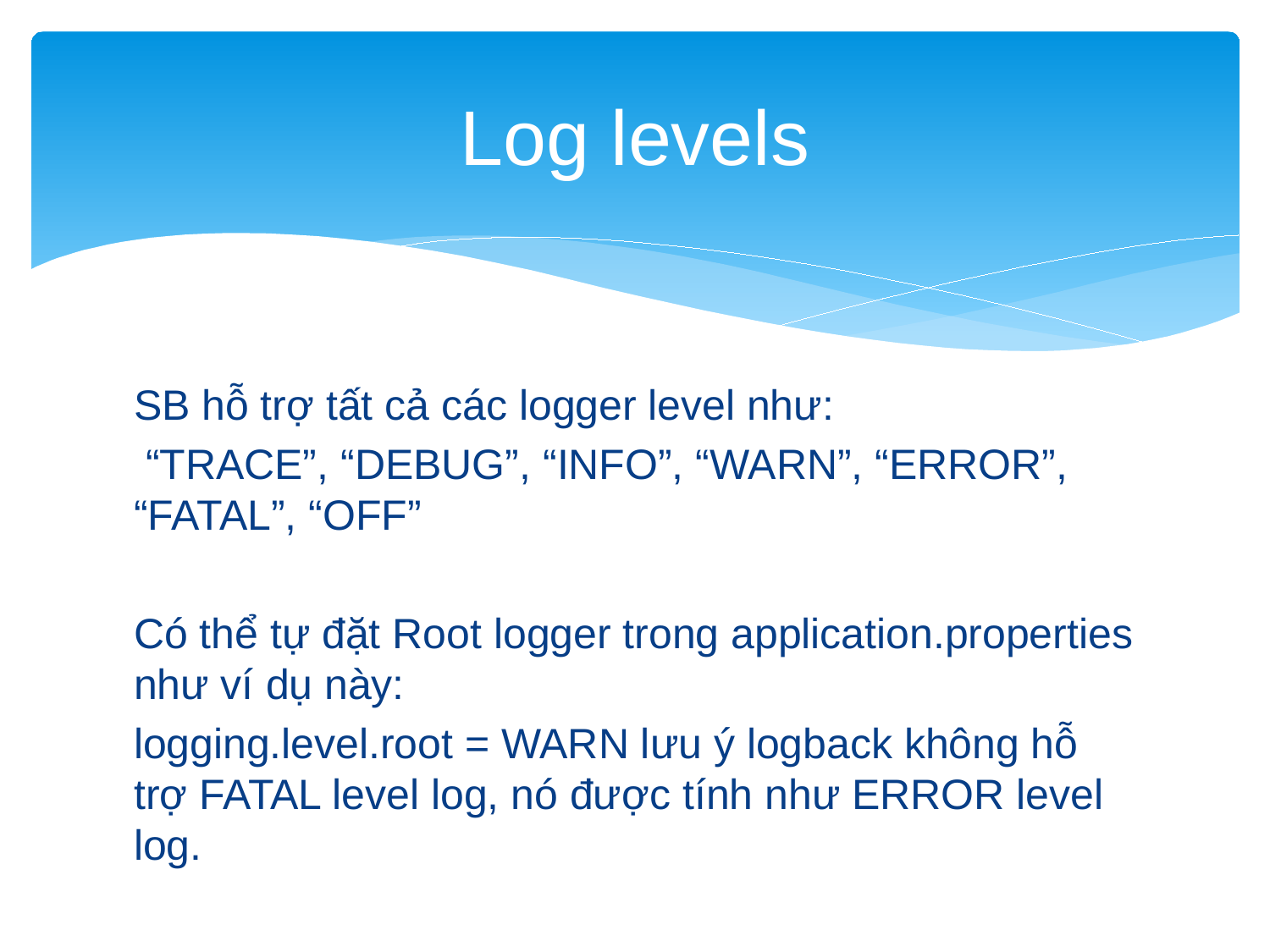

# Log levels
SB hỗ trợ tất cả các logger level như:
 “TRACE”, “DEBUG”, “INFO”, “WARN”, “ERROR”, “FATAL”, “OFF”

Có thể tự đặt Root logger trong application.properties như ví dụ này:
logging.level.root = WARN lưu ý logback không hỗ trợ FATAL level log, nó được tính như ERROR level log.